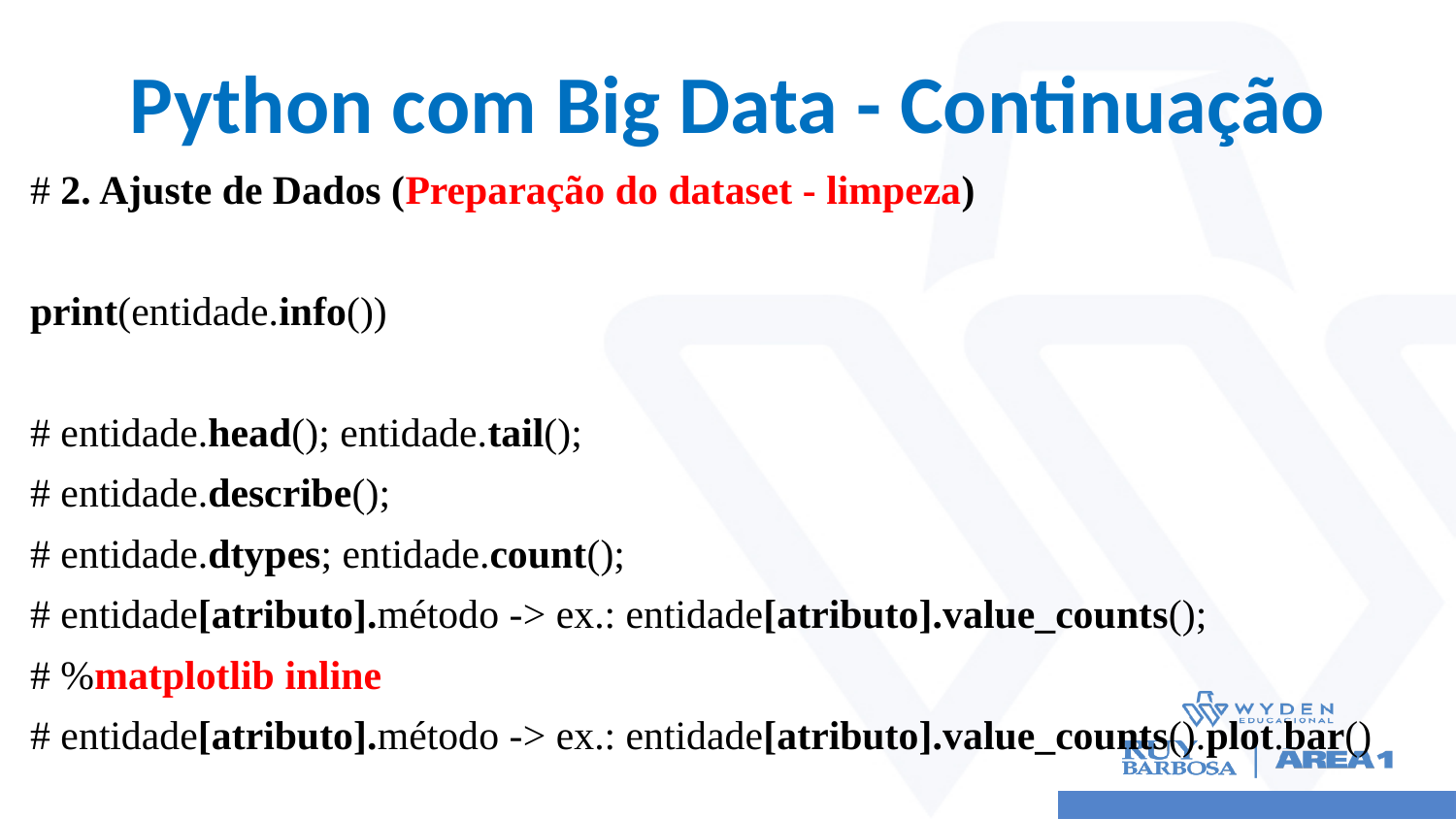

# Python com Big Data - Continuação
# 2. Ajuste de Dados (Preparação do dataset - limpeza)

print(entidade.info())

# entidade.head(); entidade.tail();
# entidade.describe();
# entidade.dtypes; entidade.count();
# entidade[atributo].método -> ex.: entidade[atributo].value_counts();
# %matplotlib inline
# entidade[atributo].método -> ex.: entidade[atributo].value_counts().plot.bar()